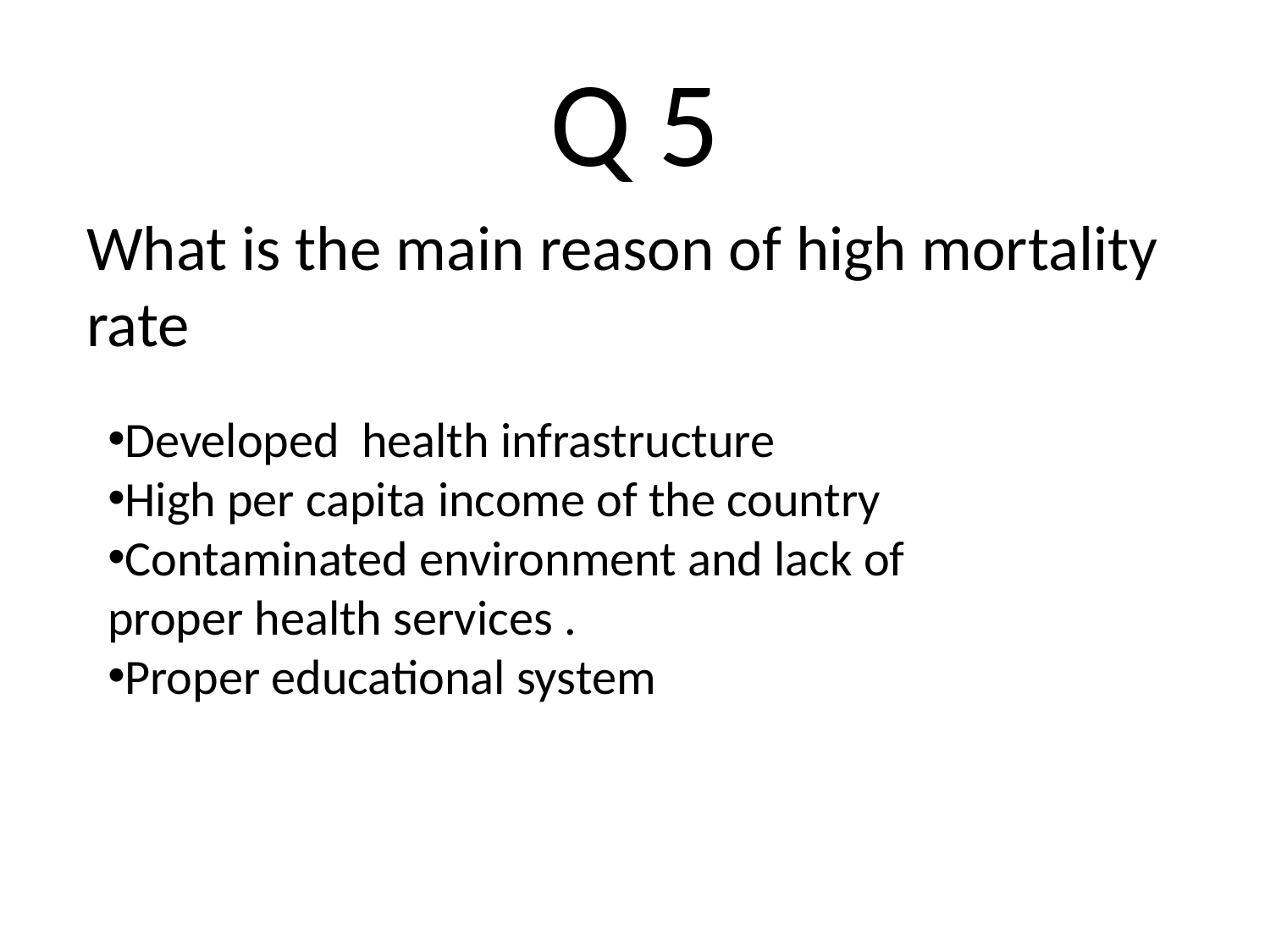

# Q 5
What is the main reason of high mortality rate
Developed  health infrastructure
High per capita income of the country
Contaminated environment and lack of proper health services .
Proper educational system